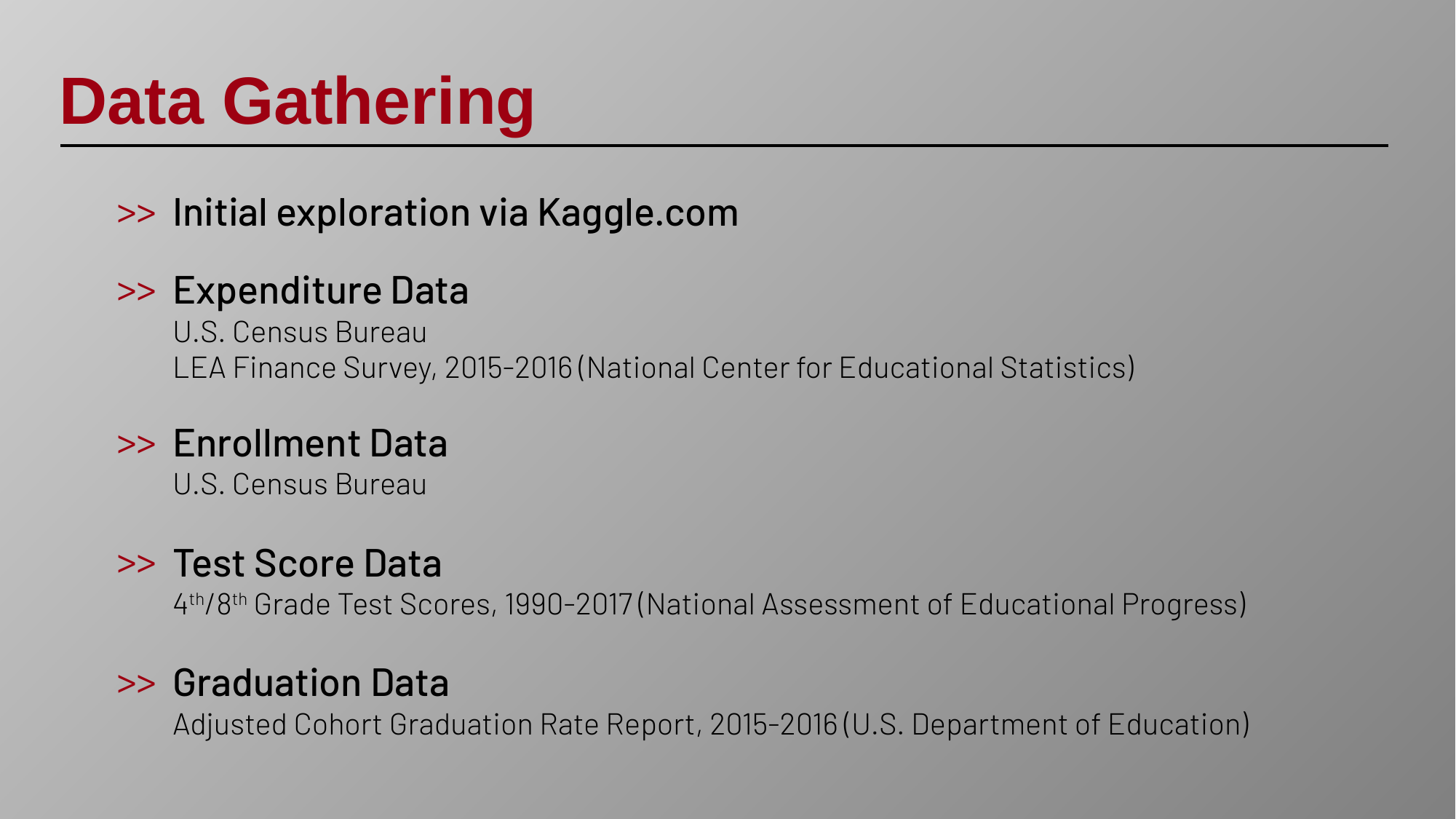

Data Gathering
>>
Initial exploration via Kaggle.com
>>
Expenditure Data
U.S. Census Bureau
LEA Finance Survey, 2015-2016 (National Center for Educational Statistics)
>>
Enrollment Data
U.S. Census Bureau
>>
Test Score Data
4th/8th Grade Test Scores, 1990-2017 (National Assessment of Educational Progress)
>>
Graduation Data
Adjusted Cohort Graduation Rate Report, 2015-2016 (U.S. Department of Education)